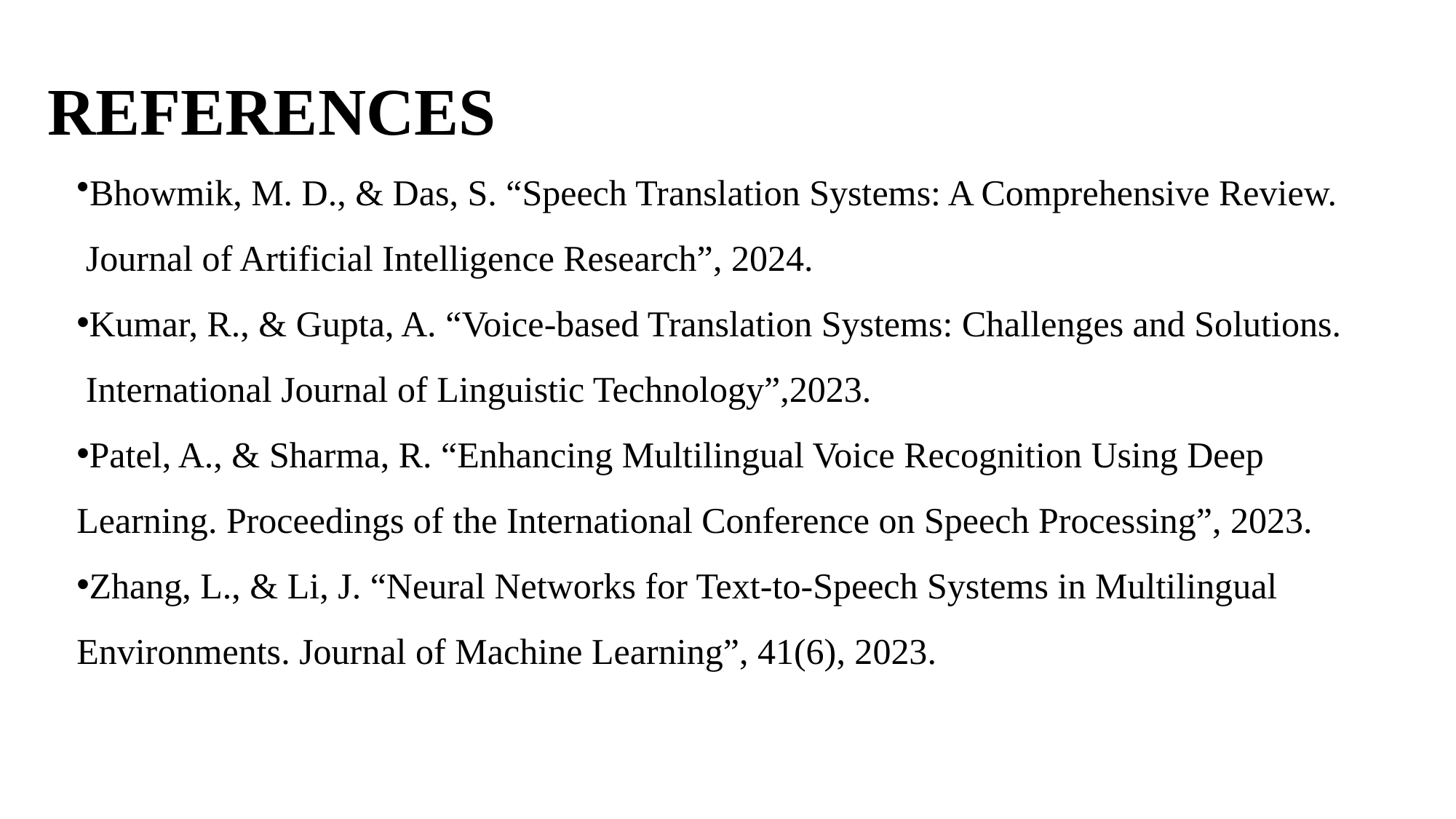

# REFERENCES
Bhowmik, M. D., & Das, S. “Speech Translation Systems: A Comprehensive Review.
 Journal of Artificial Intelligence Research”, 2024.
Kumar, R., & Gupta, A. “Voice-based Translation Systems: Challenges and Solutions.
 International Journal of Linguistic Technology”,2023.
Patel, A., & Sharma, R. “Enhancing Multilingual Voice Recognition Using Deep
Learning. Proceedings of the International Conference on Speech Processing”, 2023.
Zhang, L., & Li, J. “Neural Networks for Text-to-Speech Systems in Multilingual
Environments. Journal of Machine Learning”, 41(6), 2023.